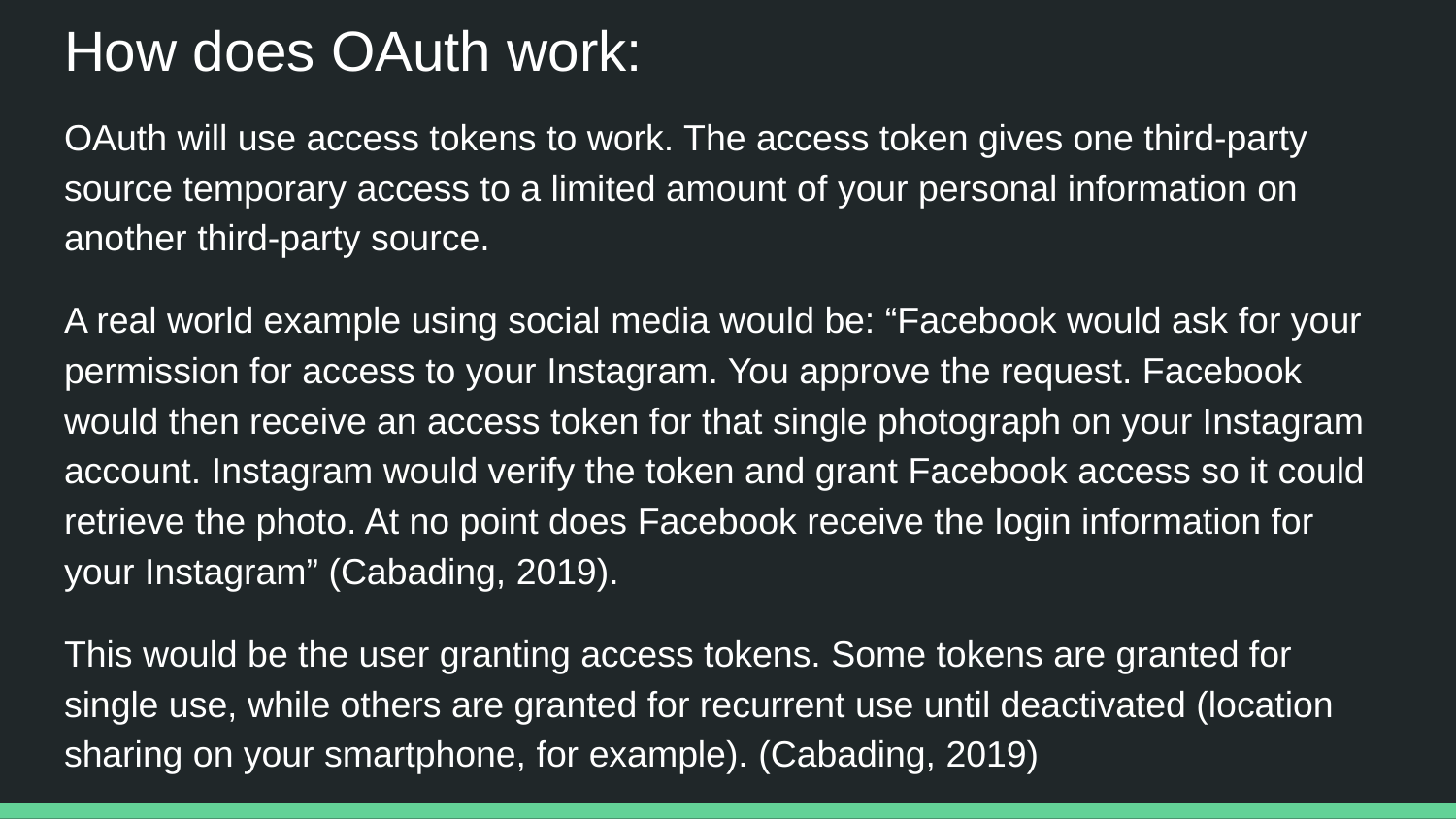

# How does OAuth work:
OAuth will use access tokens to work. The access token gives one third-party source temporary access to a limited amount of your personal information on another third-party source.
A real world example using social media would be: “Facebook would ask for your permission for access to your Instagram. You approve the request. Facebook would then receive an access token for that single photograph on your Instagram account. Instagram would verify the token and grant Facebook access so it could retrieve the photo. At no point does Facebook receive the login information for your Instagram” (Cabading, 2019).
This would be the user granting access tokens. Some tokens are granted for single use, while others are granted for recurrent use until deactivated (location sharing on your smartphone, for example). (Cabading, 2019)